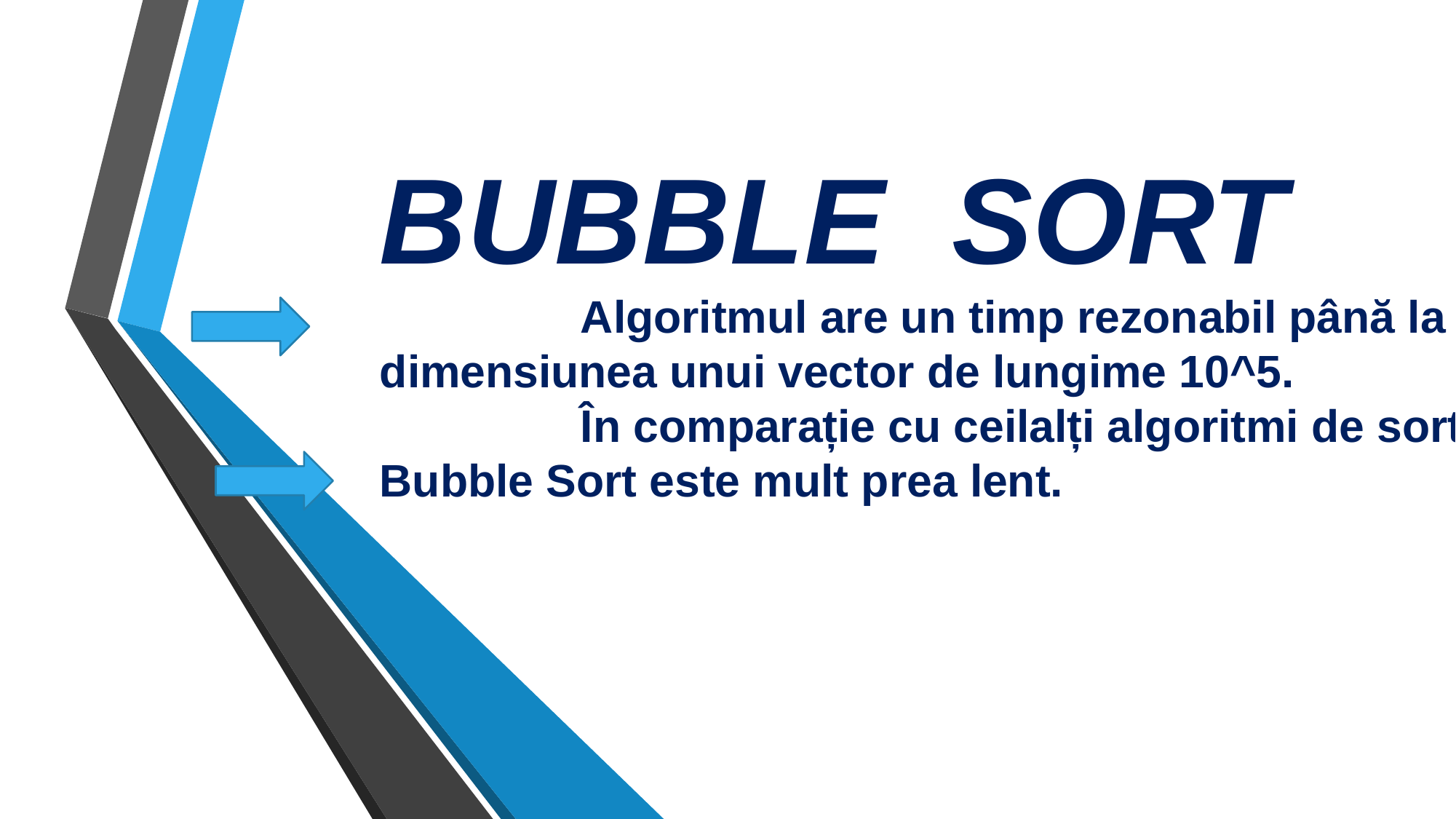

BUBBLE  SORT
                Algoritmul are un timp rezonabil până la dimensiunea unui vector de lungime 10^5.
                În comparație cu ceilalți algoritmi de sortare
Bubble Sort este mult prea lent.